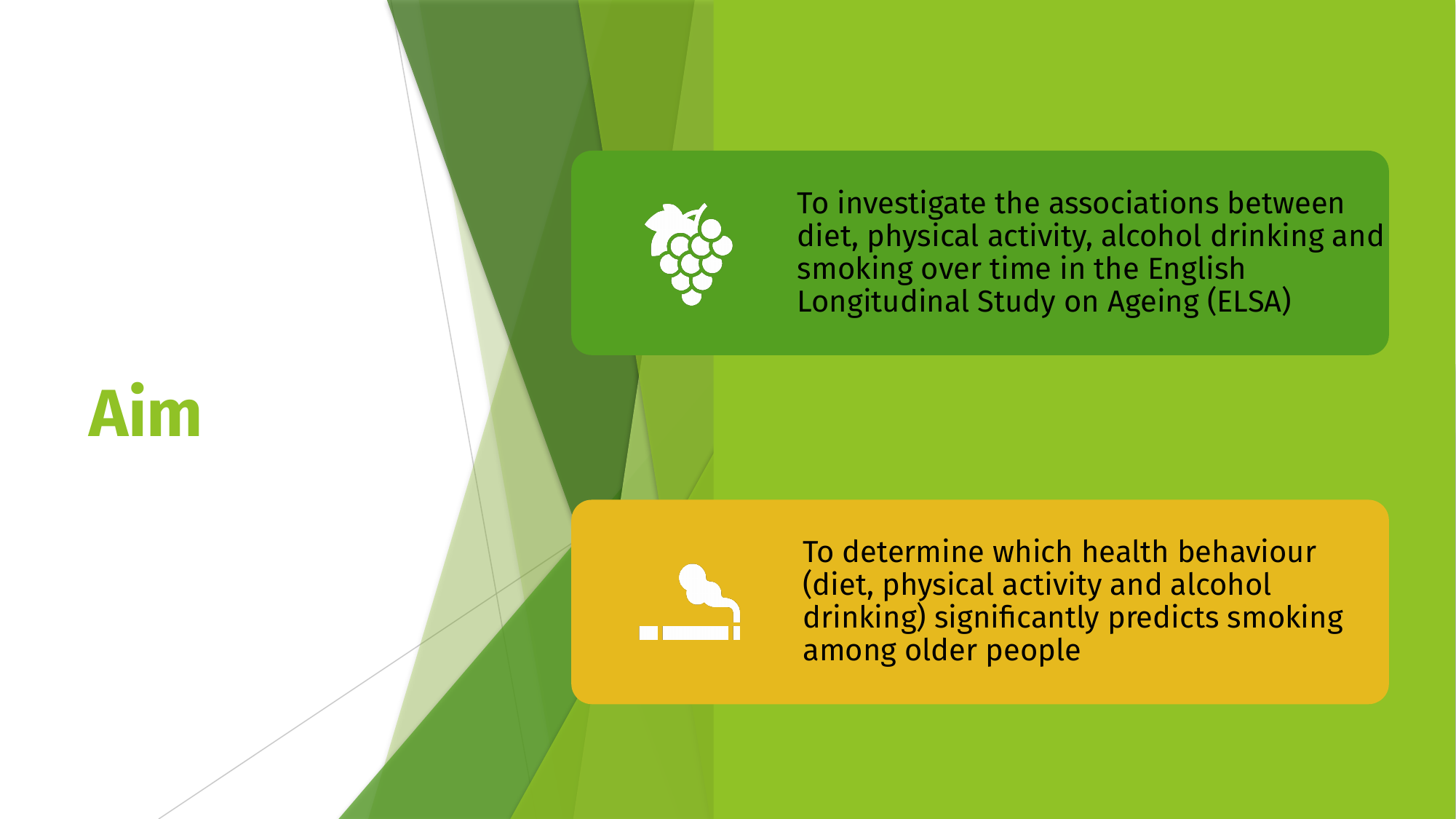

To investigate the associations between diet, physical activity, alcohol drinking and smoking over time in the English Longitudinal Study on Ageing (ELSA)
To determine which health behaviour (diet, physical activity and alcohol drinking) significantly predicts smoking among older people
# Aim